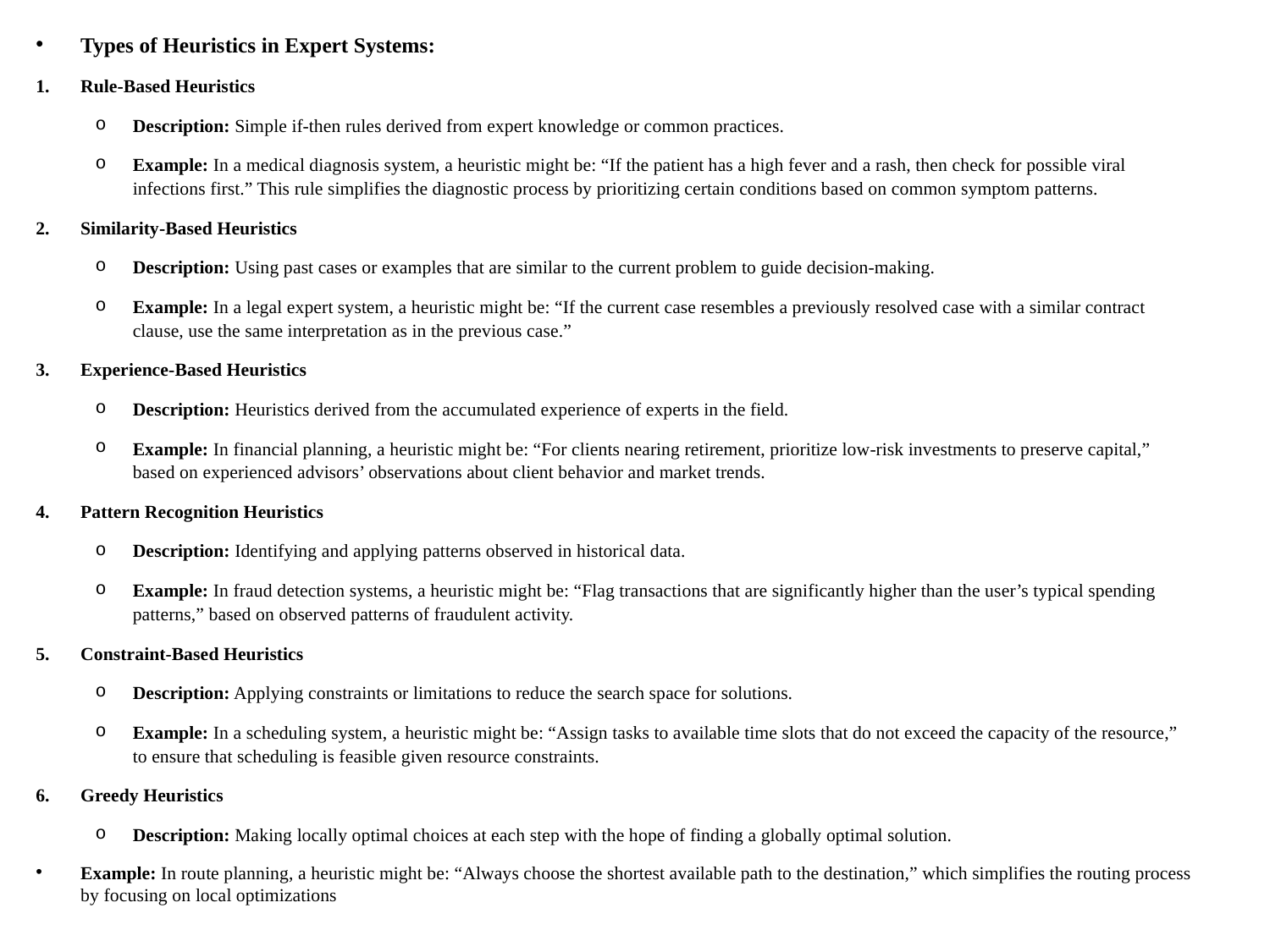

Types of Heuristics in Expert Systems:
Rule-Based Heuristics
Description: Simple if-then rules derived from expert knowledge or common practices.
Example: In a medical diagnosis system, a heuristic might be: “If the patient has a high fever and a rash, then check for possible viral infections first.” This rule simplifies the diagnostic process by prioritizing certain conditions based on common symptom patterns.
Similarity-Based Heuristics
Description: Using past cases or examples that are similar to the current problem to guide decision-making.
Example: In a legal expert system, a heuristic might be: “If the current case resembles a previously resolved case with a similar contract clause, use the same interpretation as in the previous case.”
Experience-Based Heuristics
Description: Heuristics derived from the accumulated experience of experts in the field.
Example: In financial planning, a heuristic might be: “For clients nearing retirement, prioritize low-risk investments to preserve capital,” based on experienced advisors’ observations about client behavior and market trends.
Pattern Recognition Heuristics
Description: Identifying and applying patterns observed in historical data.
Example: In fraud detection systems, a heuristic might be: “Flag transactions that are significantly higher than the user’s typical spending patterns,” based on observed patterns of fraudulent activity.
Constraint-Based Heuristics
Description: Applying constraints or limitations to reduce the search space for solutions.
Example: In a scheduling system, a heuristic might be: “Assign tasks to available time slots that do not exceed the capacity of the resource,” to ensure that scheduling is feasible given resource constraints.
Greedy Heuristics
Description: Making locally optimal choices at each step with the hope of finding a globally optimal solution.
Example: In route planning, a heuristic might be: “Always choose the shortest available path to the destination,” which simplifies the routing process by focusing on local optimizations